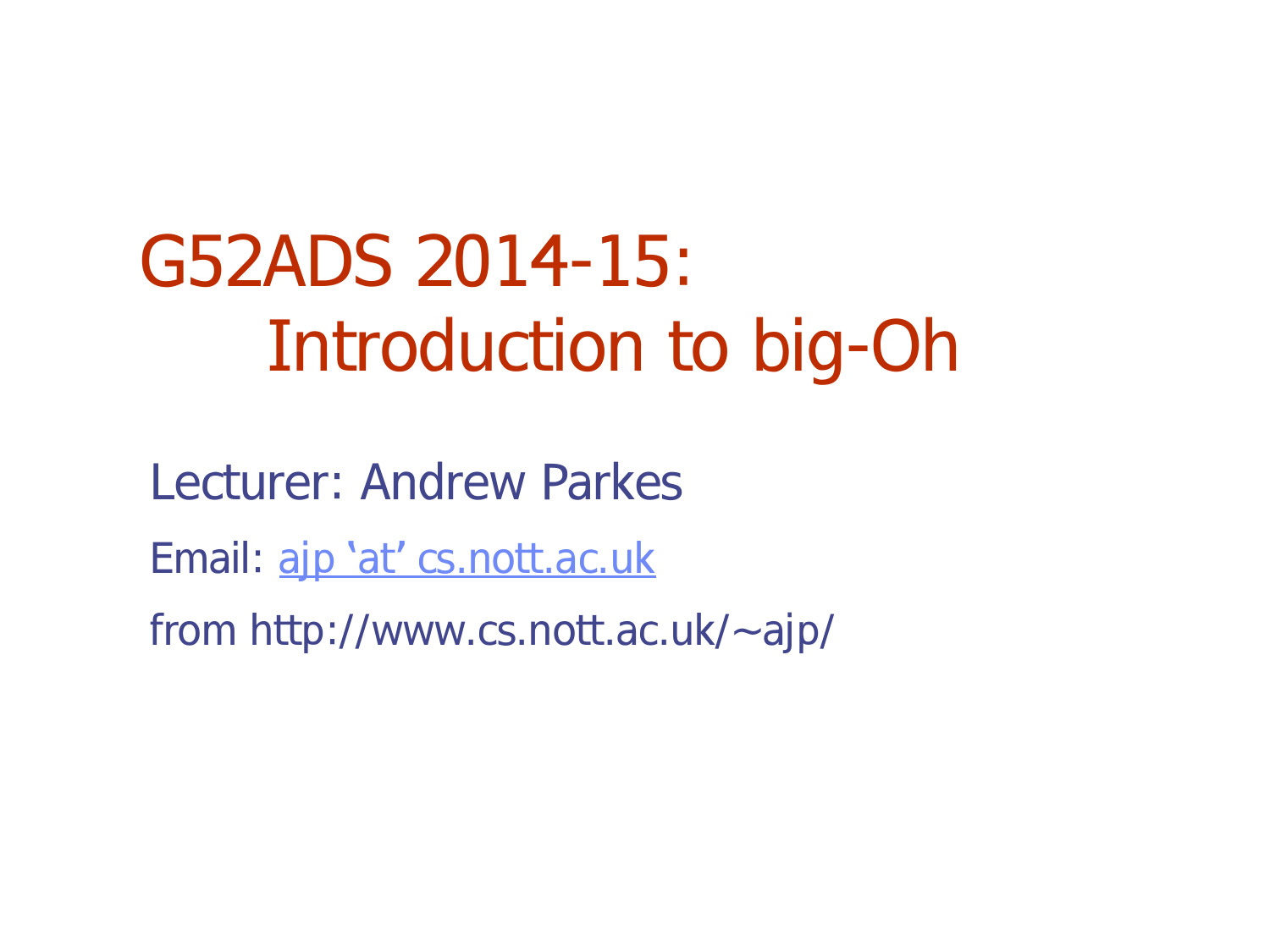

# G52ADS 2014-15: Introduction to big-Oh
Lecturer: Andrew Parkes
Email: ajp ‘at’ cs.nott.ac.uk
from http://www.cs.nott.ac.uk/~ajp/